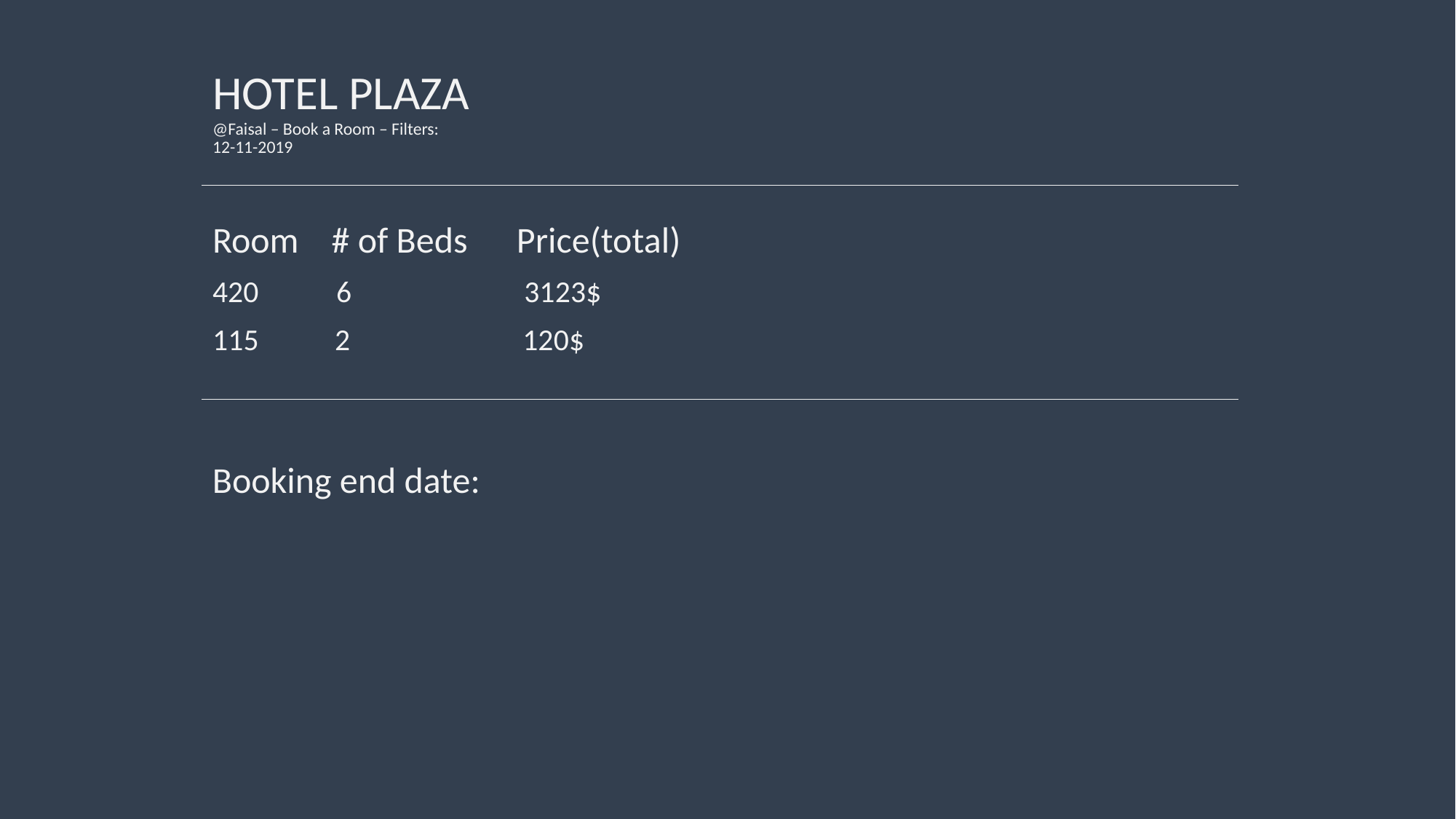

# HOTEL PLAZA @Faisal – Book a Room – Filters: 12-11-2019
Room    # of Beds      Price(total)
          6                         3123$
115           2                         120$
Booking end date: